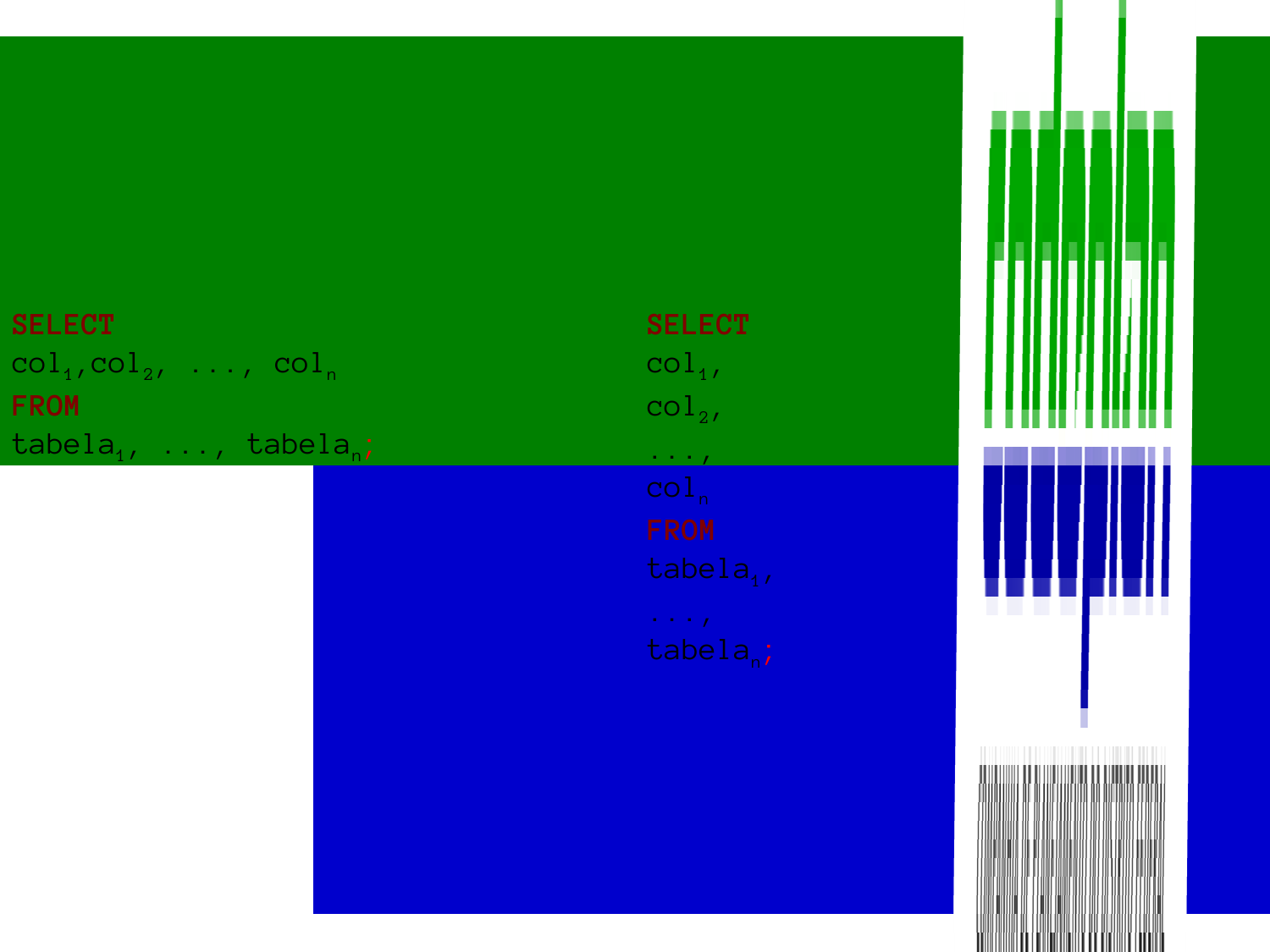

SELECT
col1,col2, ..., coln
FROM
tabela1, ..., tabelan;
SELECT
col1,
col2,
...,
coln
FROM
tabela1,
...,
tabelan;